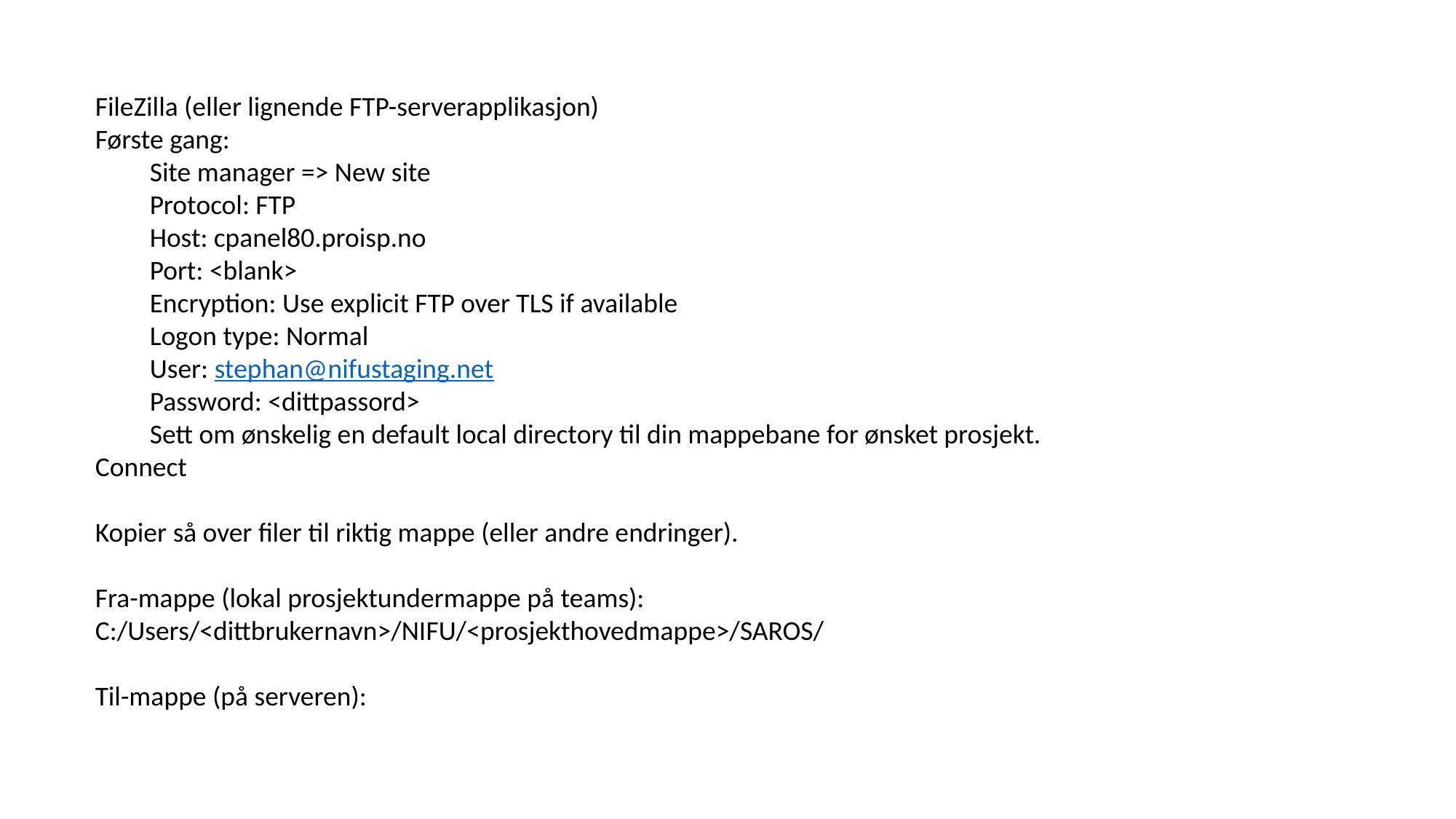

FileZilla (eller lignende FTP-serverapplikasjon)
Første gang:
Site manager => New site
Protocol: FTP
Host: cpanel80.proisp.no
Port: <blank>
Encryption: Use explicit FTP over TLS if available
Logon type: Normal
User: stephan@nifustaging.net
Password: <dittpassord>
Sett om ønskelig en default local directory til din mappebane for ønsket prosjekt.
Connect

Kopier så over filer til riktig mappe (eller andre endringer).

Fra-mappe (lokal prosjektundermappe på teams):
C:/Users/<dittbrukernavn>/NIFU/<prosjekthovedmappe>/SAROS/

Til-mappe (på serveren):